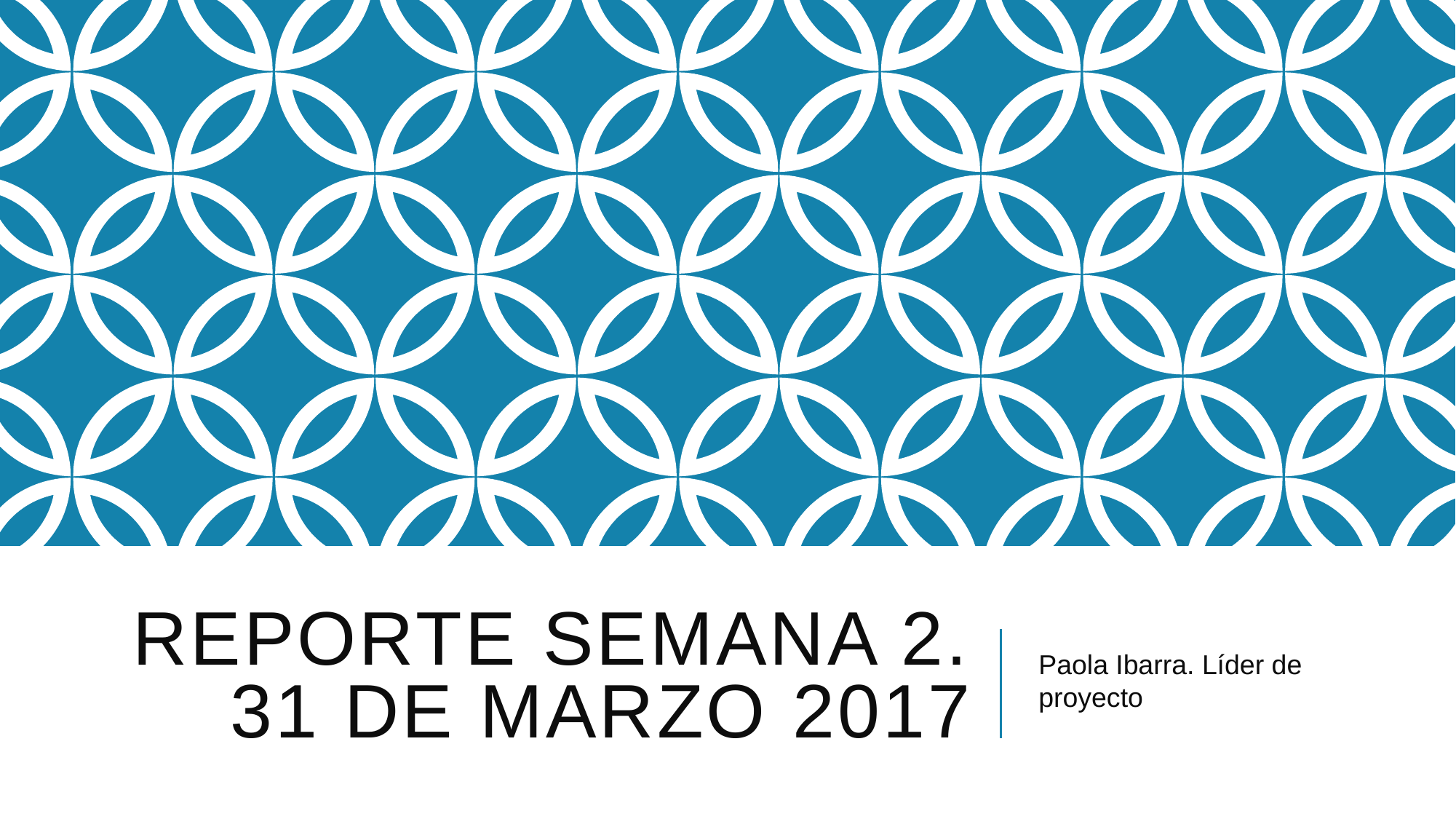

# Reporte semana 2. 31 de Marzo 2017
Paola Ibarra. Líder de proyecto